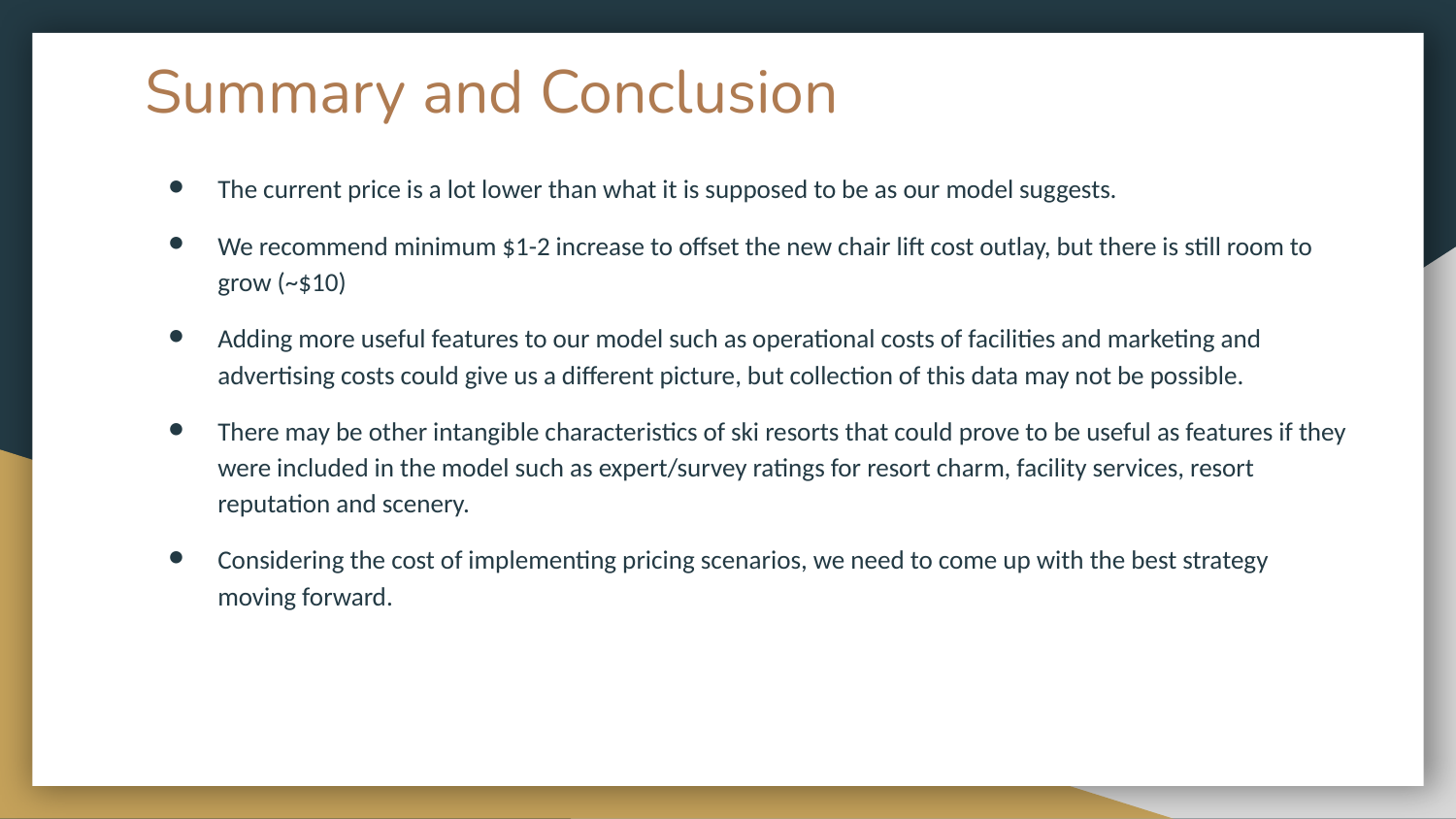

# Summary and Conclusion
The current price is a lot lower than what it is supposed to be as our model suggests.
We recommend minimum $1-2 increase to offset the new chair lift cost outlay, but there is still room to grow (~$10)
Adding more useful features to our model such as operational costs of facilities and marketing and advertising costs could give us a different picture, but collection of this data may not be possible.
There may be other intangible characteristics of ski resorts that could prove to be useful as features if they were included in the model such as expert/survey ratings for resort charm, facility services, resort reputation and scenery.
Considering the cost of implementing pricing scenarios, we need to come up with the best strategy moving forward.